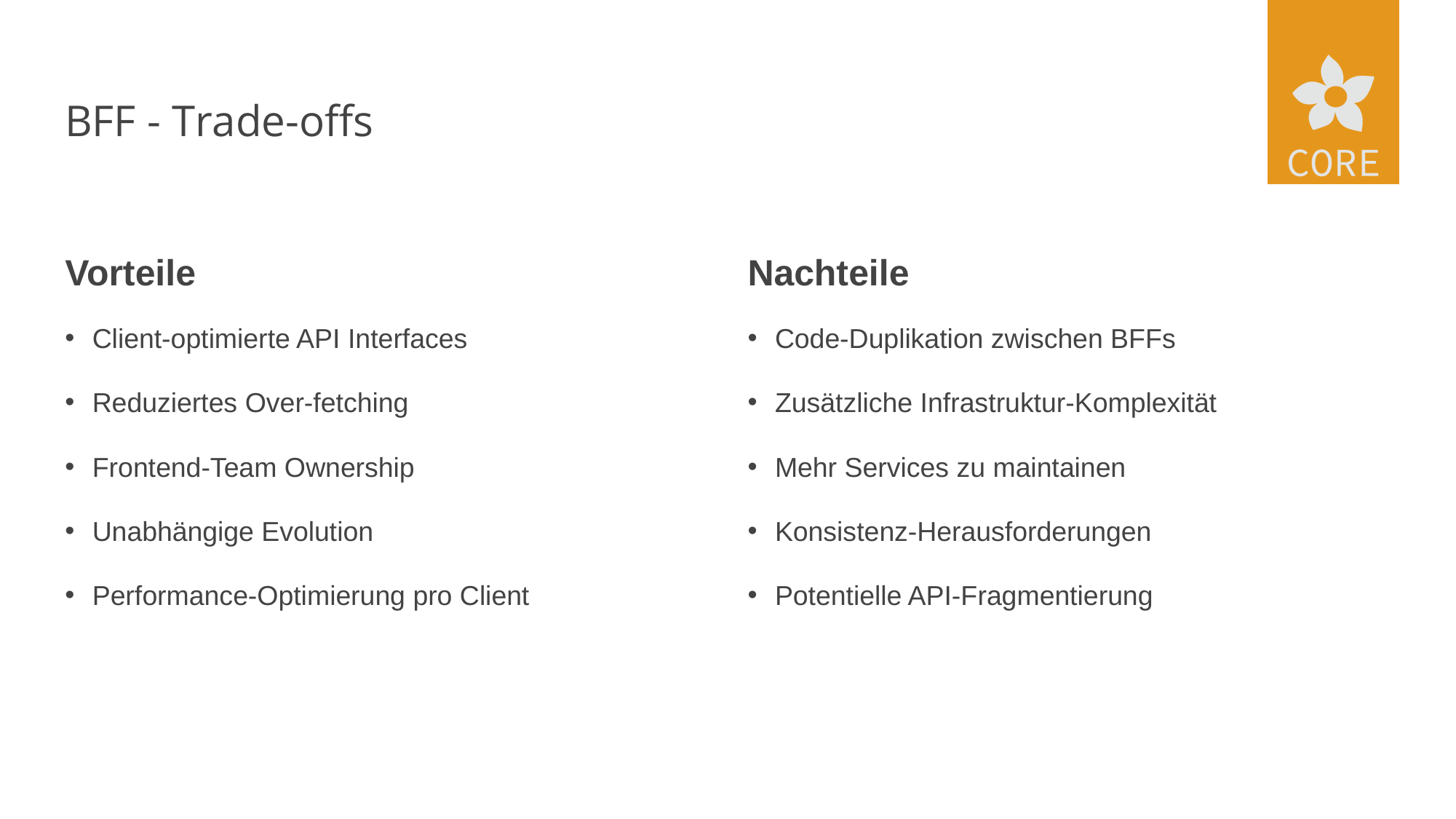

# BFF - Trade-offs
Vorteile
Nachteile
Client-optimierte API Interfaces
Reduziertes Over-fetching
Frontend-Team Ownership
Unabhängige Evolution
Performance-Optimierung pro Client
Code-Duplikation zwischen BFFs
Zusätzliche Infrastruktur-Komplexität
Mehr Services zu maintainen
Konsistenz-Herausforderungen
Potentielle API-Fragmentierung